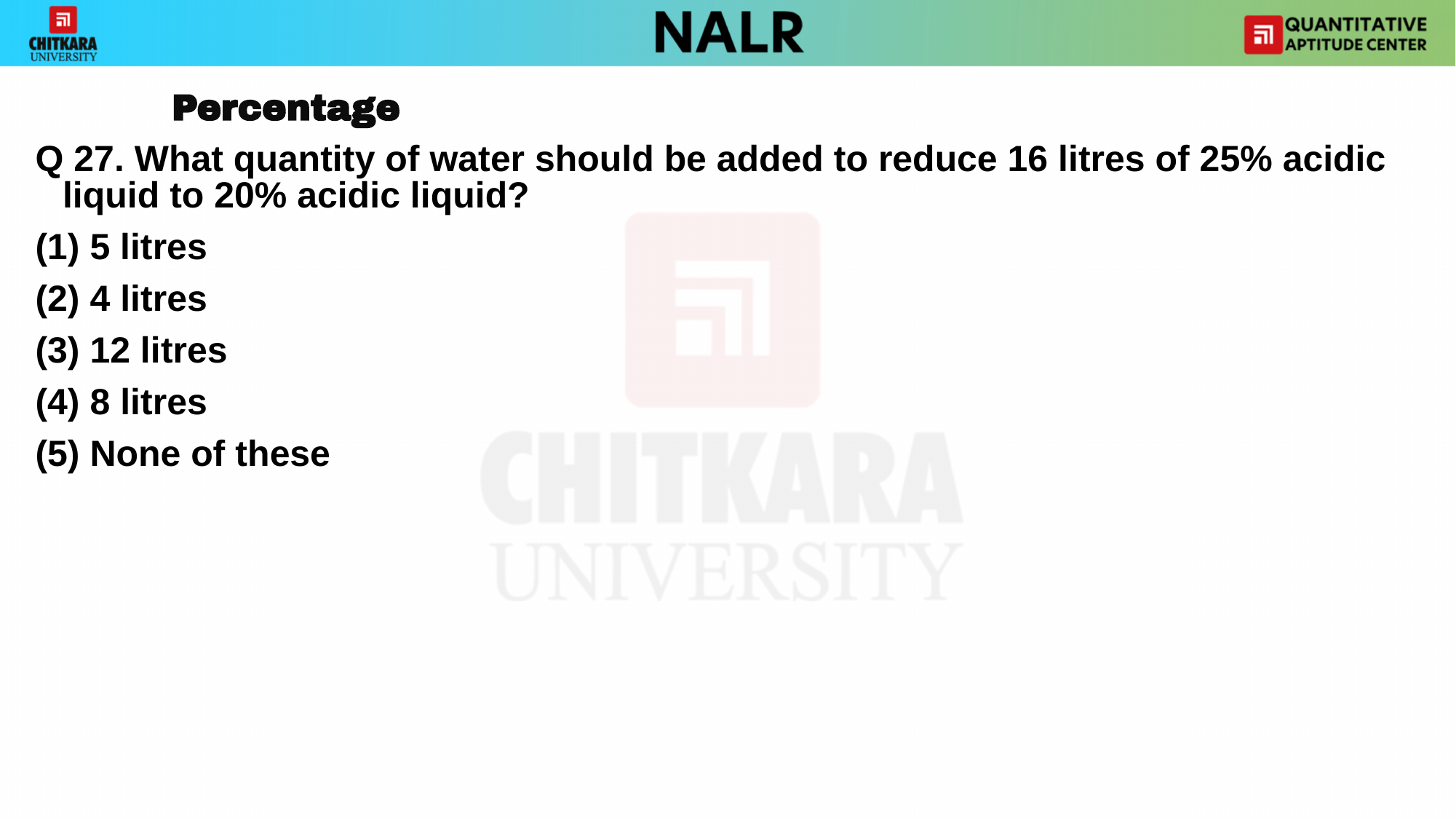

Percentage
Q 27. What quantity of water should be added to reduce 16 litres of 25% acidic liquid to 20% acidic liquid?
5 litres
(2) 4 litres
(3) 12 litres
(4) 8 litres
(5) None of these